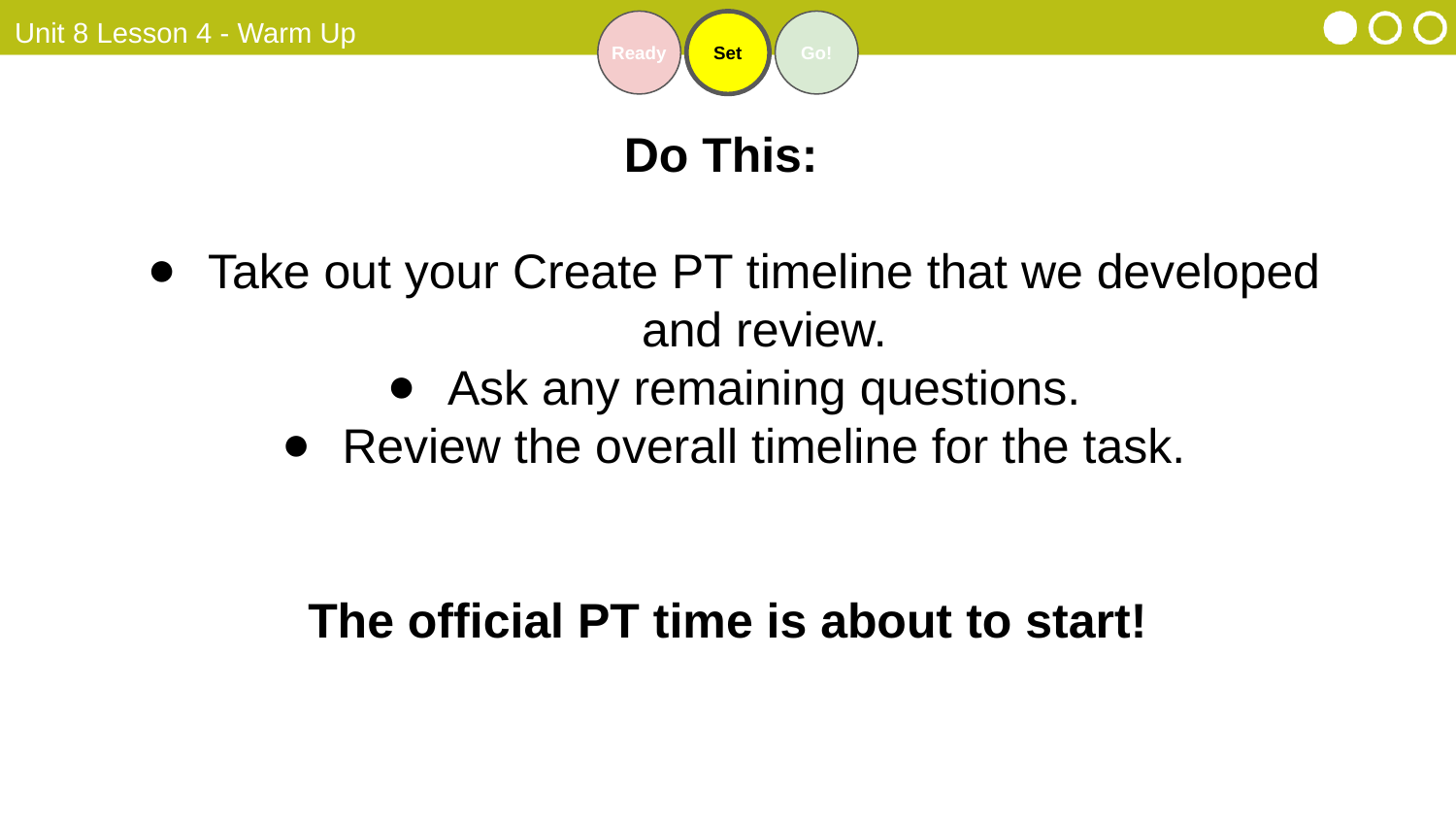

Unit 8 Lesson 4 - Warm Up
Ready
Set
Go!
Do This:

Take out your Create PT timeline that we developed and review.
Ask any remaining questions.
Review the overall timeline for the task.

The official PT time is about to start!